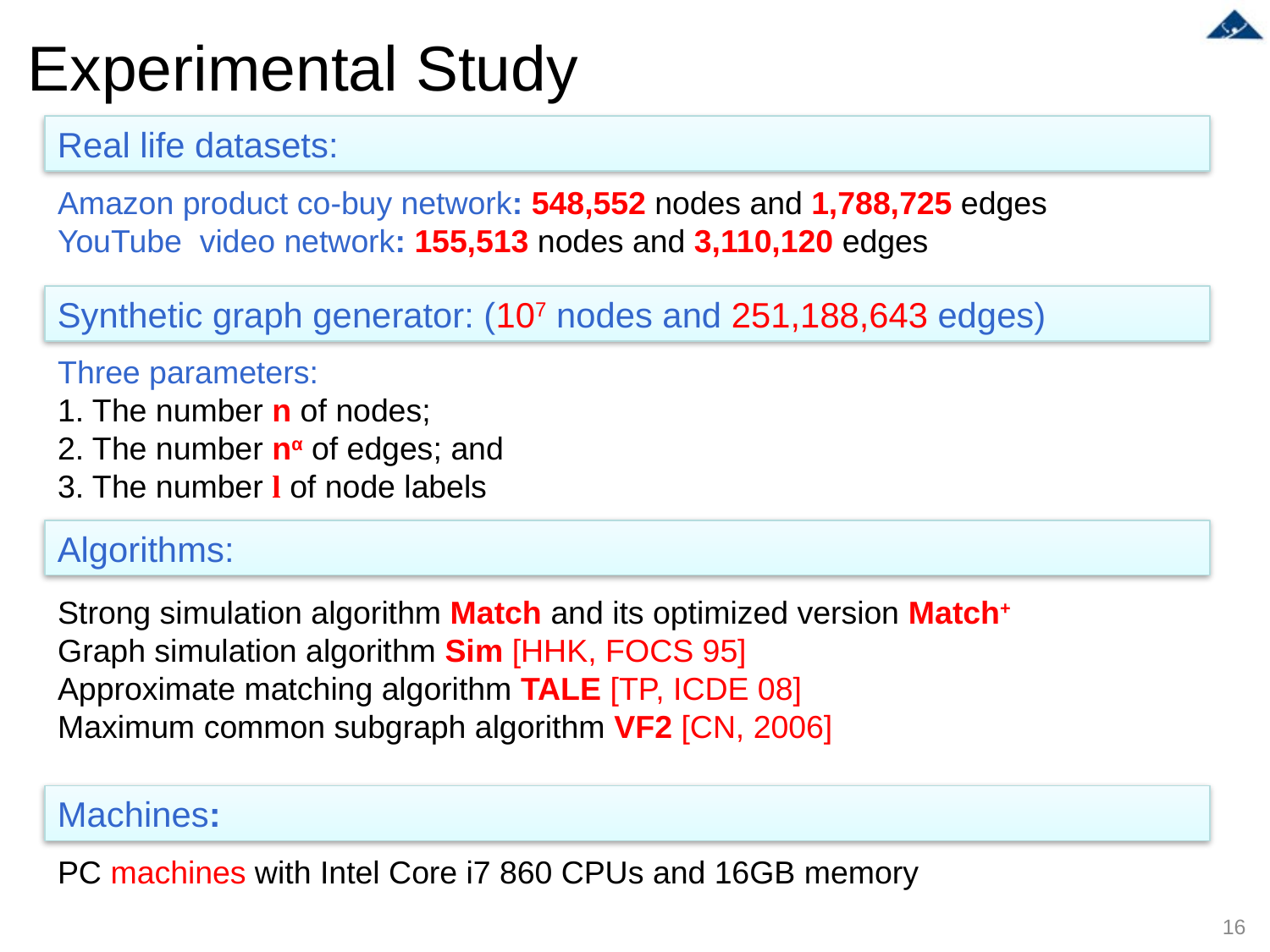

# Experimental Study
Real life datasets:
Amazon product co-buy network: 548,552 nodes and 1,788,725 edges
YouTube  video network: 155,513 nodes and 3,110,120 edges

Synthetic graph generator: (107 nodes and 251,188,643 edges)
Three parameters:
1. The number n of nodes;
2. The number nα of edges; and
3. The number l of node labels

Algorithms:
Strong simulation algorithm Match and its optimized version Match+
Graph simulation algorithm Sim [HHK, FOCS 95]
Approximate matching algorithm TALE [TP, ICDE 08]
Maximum common subgraph algorithm VF2 [CN, 2006]

Machines:
PC machines with Intel Core i7 860 CPUs and 16GB memory
16